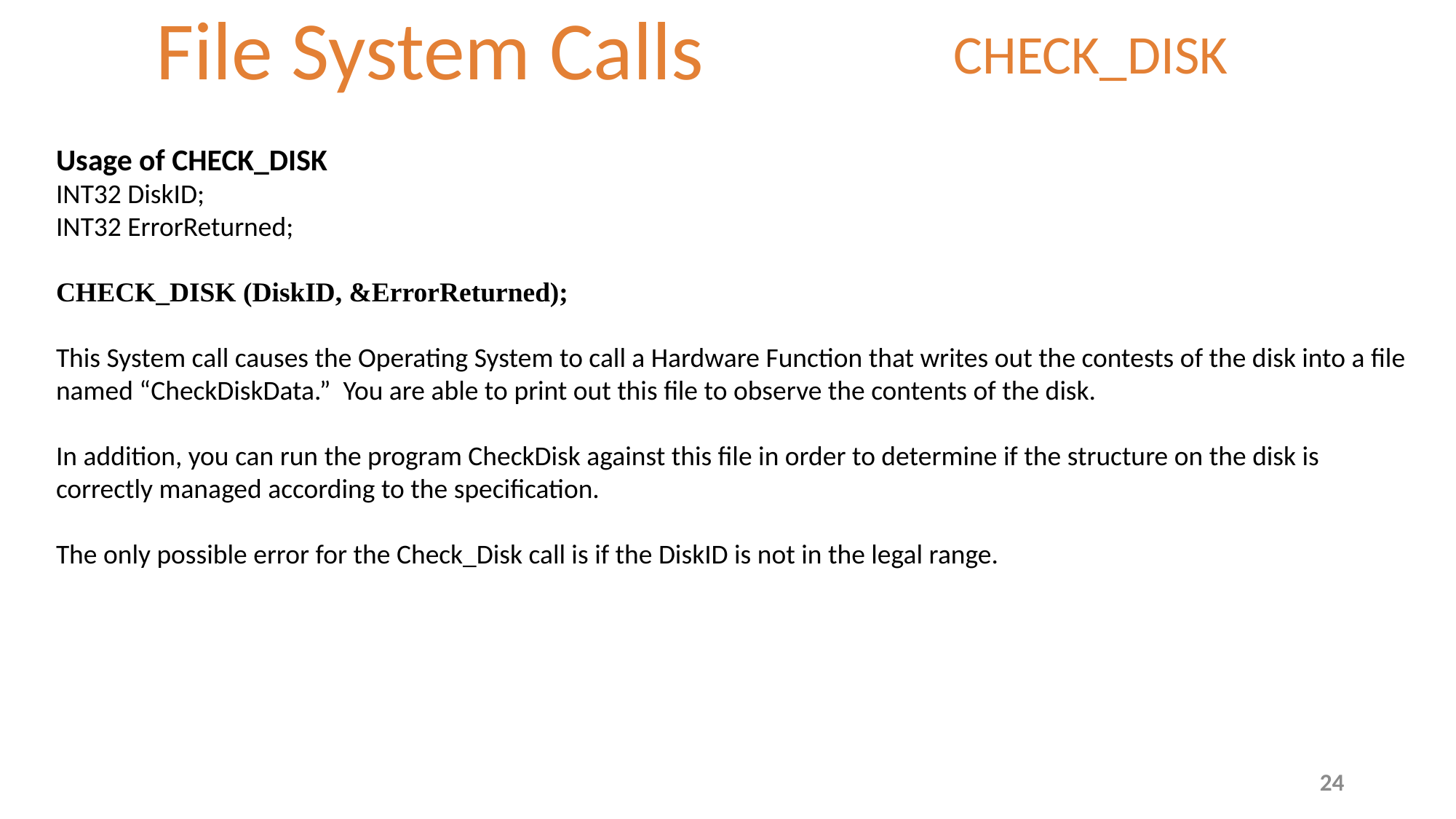

# File System Calls
CHECK_DISK
Usage of CHECK_DISK
INT32 DiskID;
INT32 ErrorReturned;

CHECK_DISK (DiskID, &ErrorReturned);

This System call causes the Operating System to call a Hardware Function that writes out the contests of the disk into a file named “CheckDiskData.”  You are able to print out this file to observe the contents of the disk.

In addition, you can run the program CheckDisk against this file in order to determine if the structure on the disk is correctly managed according to the specification.

The only possible error for the Check_Disk call is if the DiskID is not in the legal range.
24